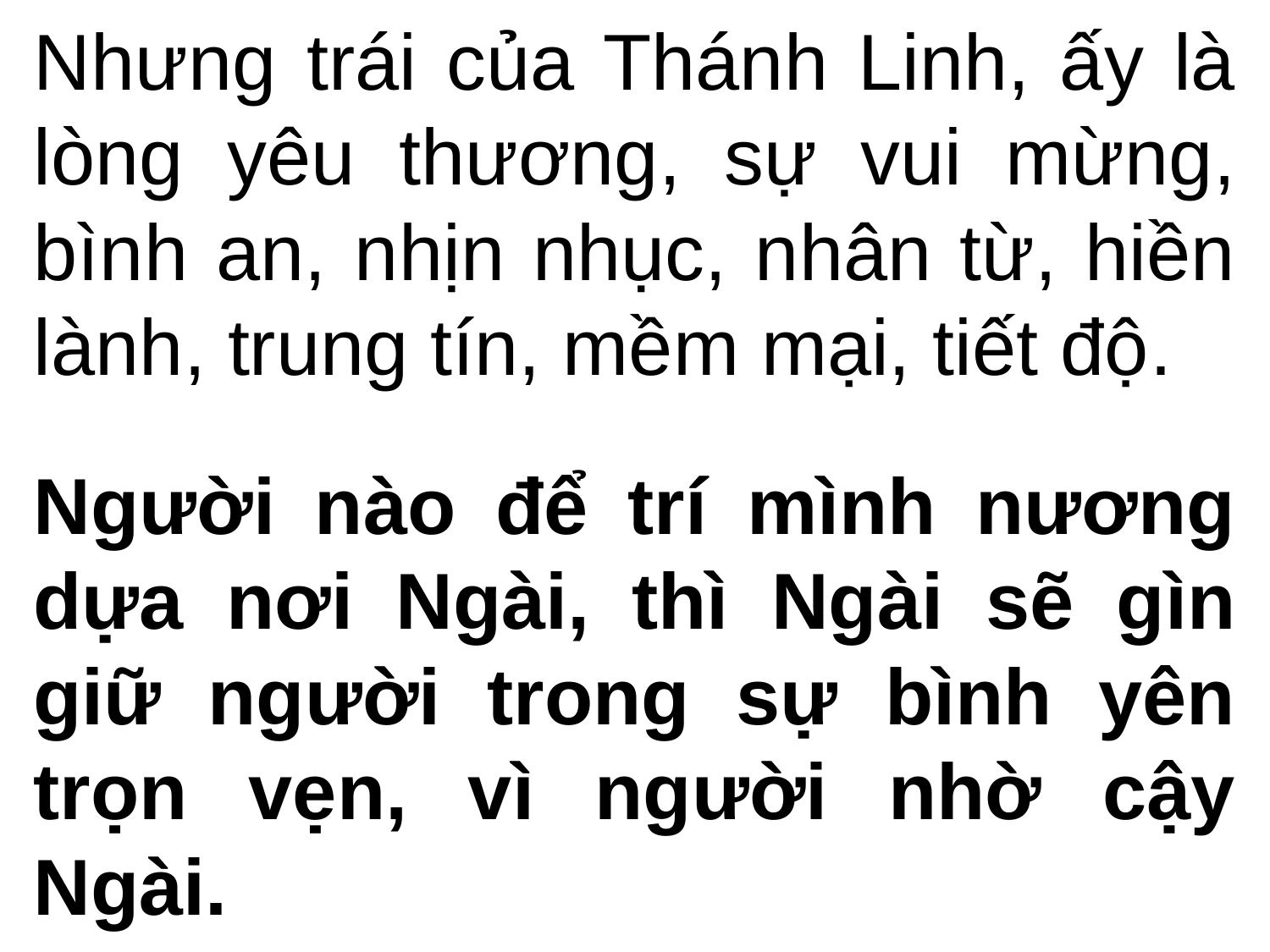

Nhưng trái của Thánh Linh, ấy là lòng yêu thương, sự vui mừng, bình an, nhịn nhục, nhân từ, hiền lành, trung tín, mềm mại, tiết độ.

Người nào để trí mình nương dựa nơi Ngài, thì Ngài sẽ gìn giữ người trong sự bình yên trọn vẹn, vì người nhờ cậy Ngài.